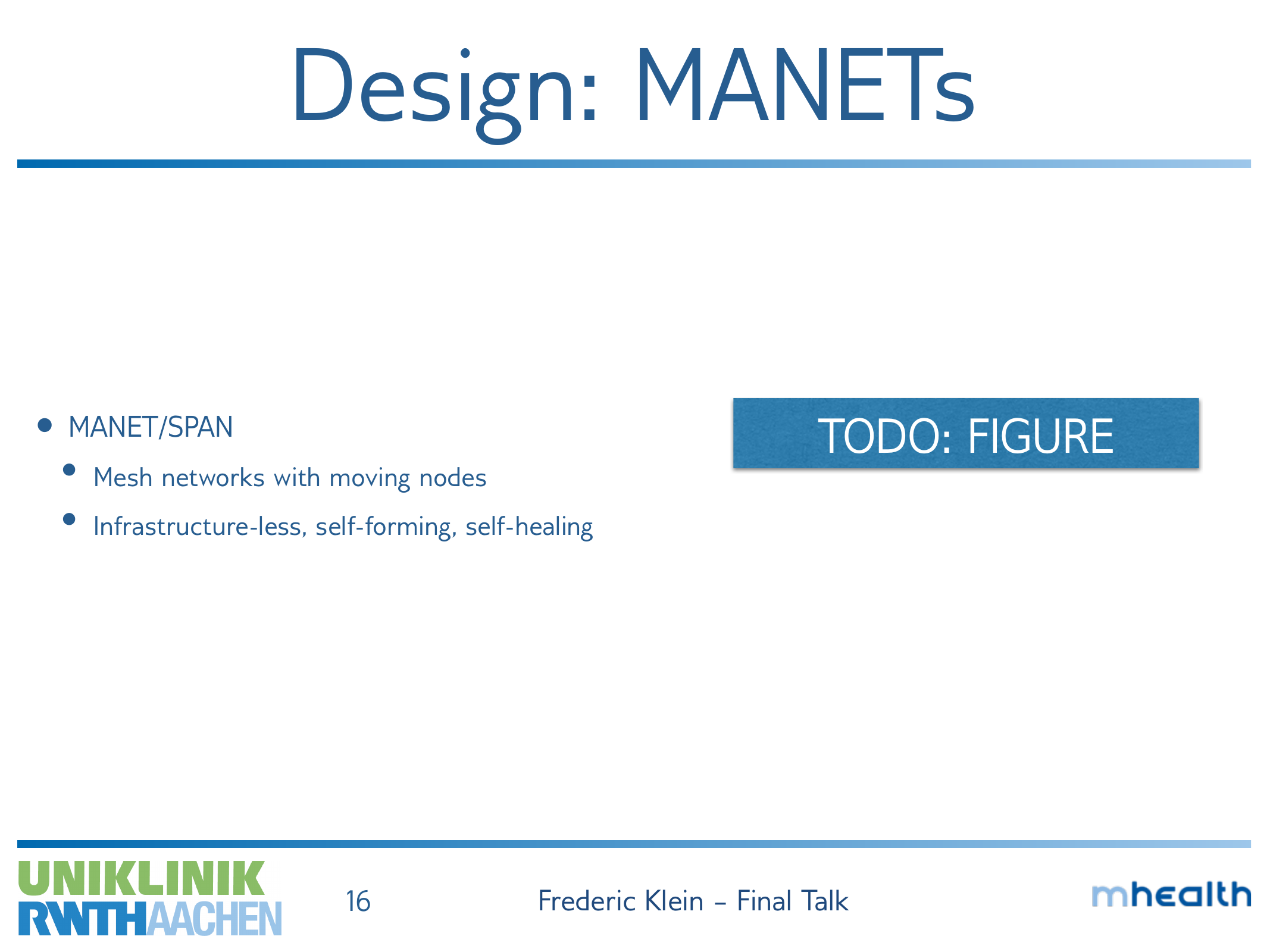

# Design: MANETs
MANET/SPAN
Mesh networks with moving nodes
Infrastructure-less, self-forming, self-healing

TODO: FIGURE
Frederic Klein – Final Talk
16